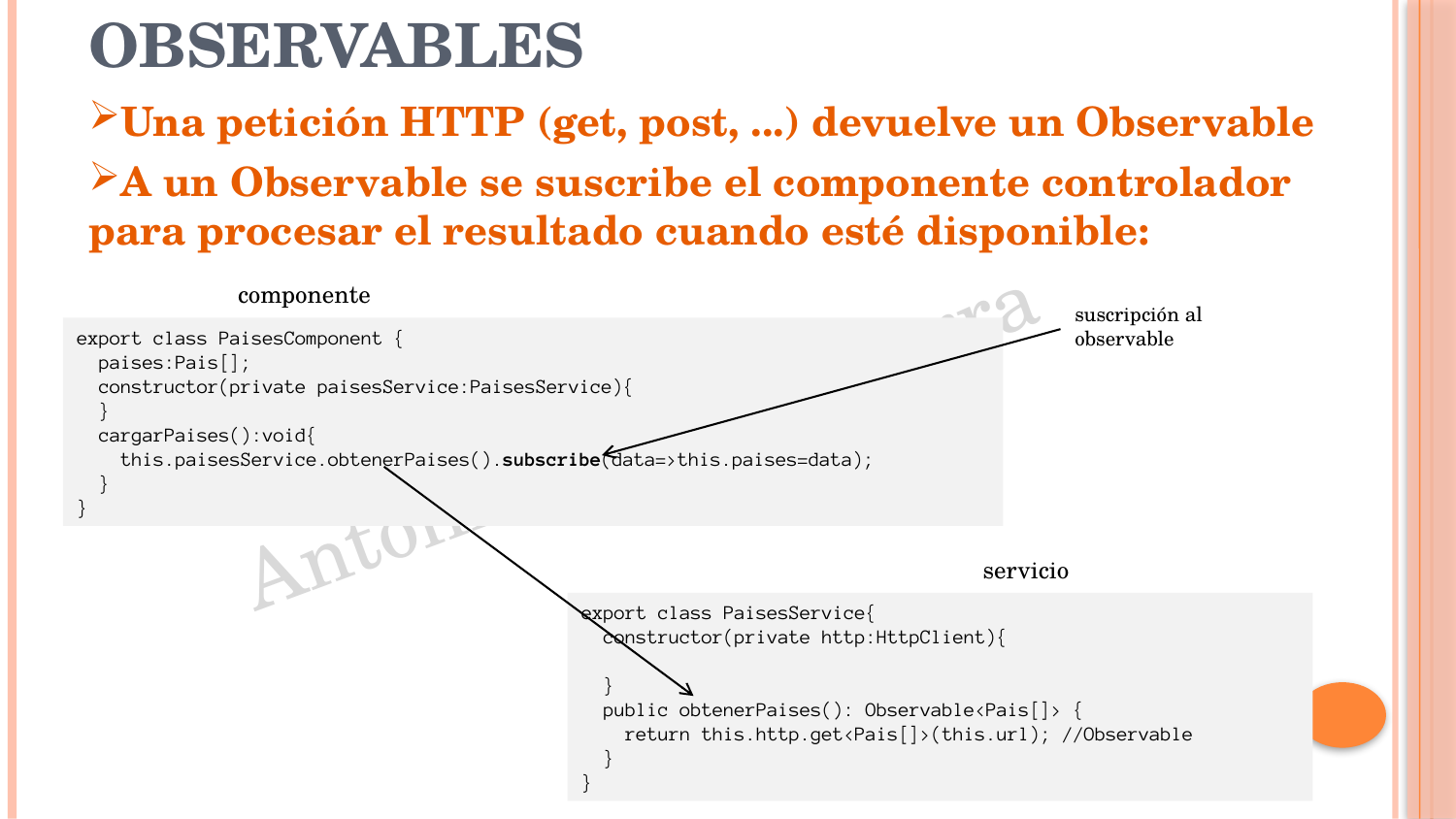

# Observables
Una petición HTTP (get, post, ...) devuelve un Observable
A un Observable se suscribe el componente controlador para procesar el resultado cuando esté disponible:

componente
suscripción al observable
export class PaisesComponent {
  paises:Pais[];
  constructor(private paisesService:PaisesService){
  }
  cargarPaises():void{
    this.paisesService.obtenerPaises().subscribe(data=>this.paises=data);
  }
}
servicio
export class PaisesService{
  constructor(private http:HttpClient){

  }
  public obtenerPaises(): Observable<Pais[]> {
    return this.http.get<Pais[]>(this.url); //Observable
  }
}